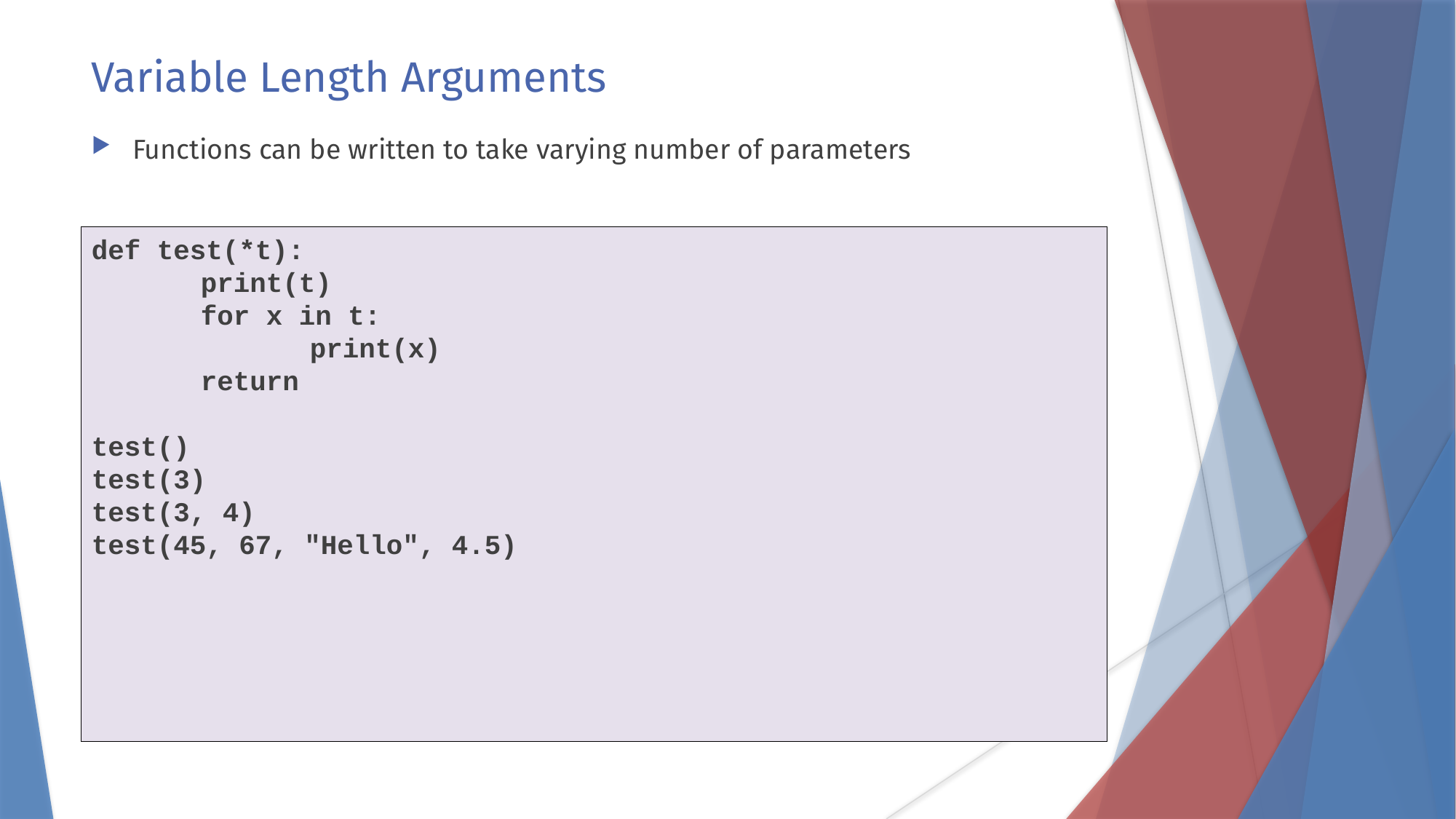

Variable Length Arguments
Functions can be written to take varying number of parameters
def test(*t):
	print(t)
	for x in t:
		print(x)
	return

test()
test(3)
test(3, 4)
test(45, 67, "Hello", 4.5)